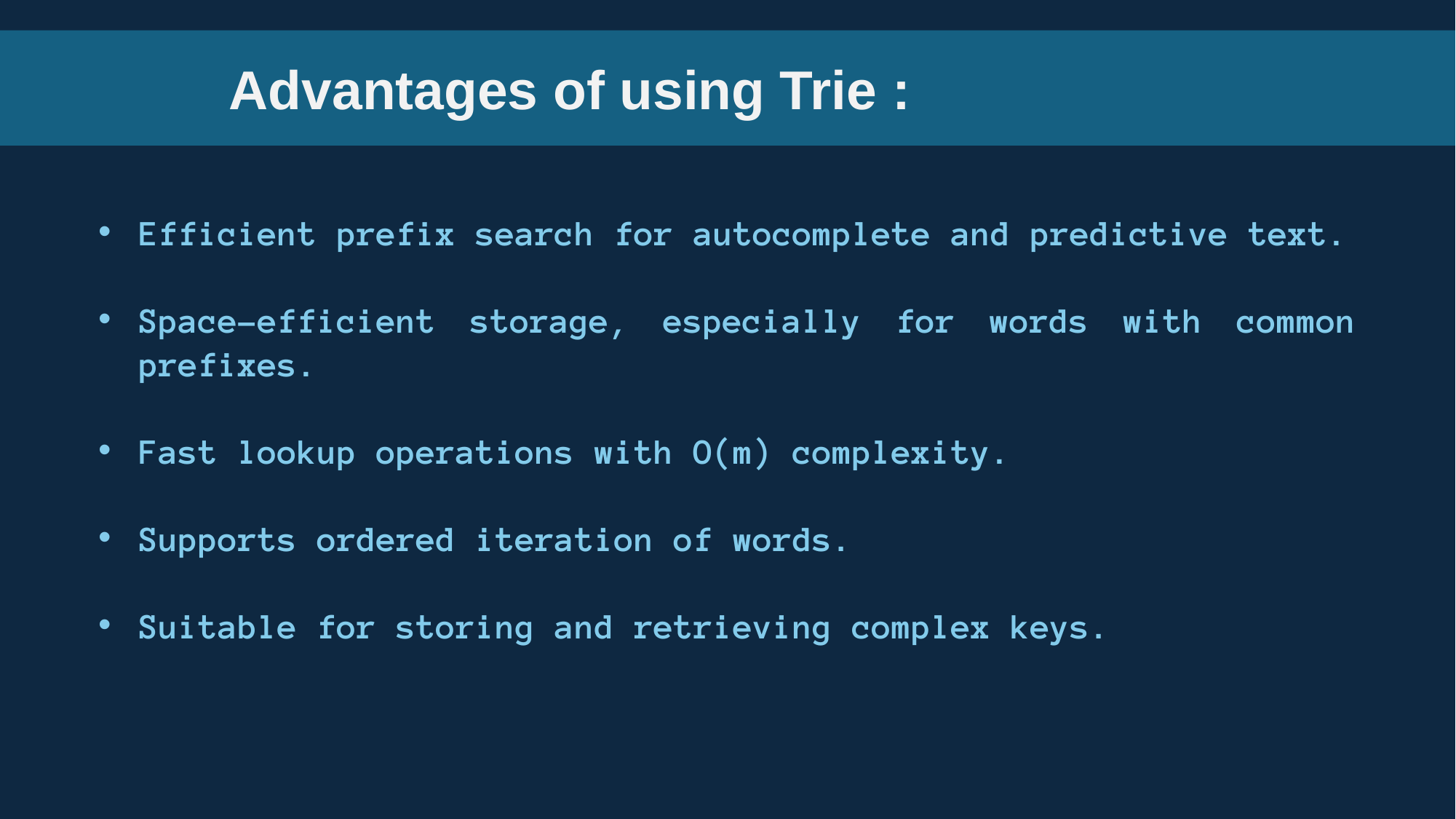

Advantages of using Trie :
Efficient prefix search for autocomplete and predictive text.

Space-efficient storage, especially for words with common prefixes.

Fast lookup operations with O(m) complexity.

Supports ordered iteration of words.

Suitable for storing and retrieving complex keys.